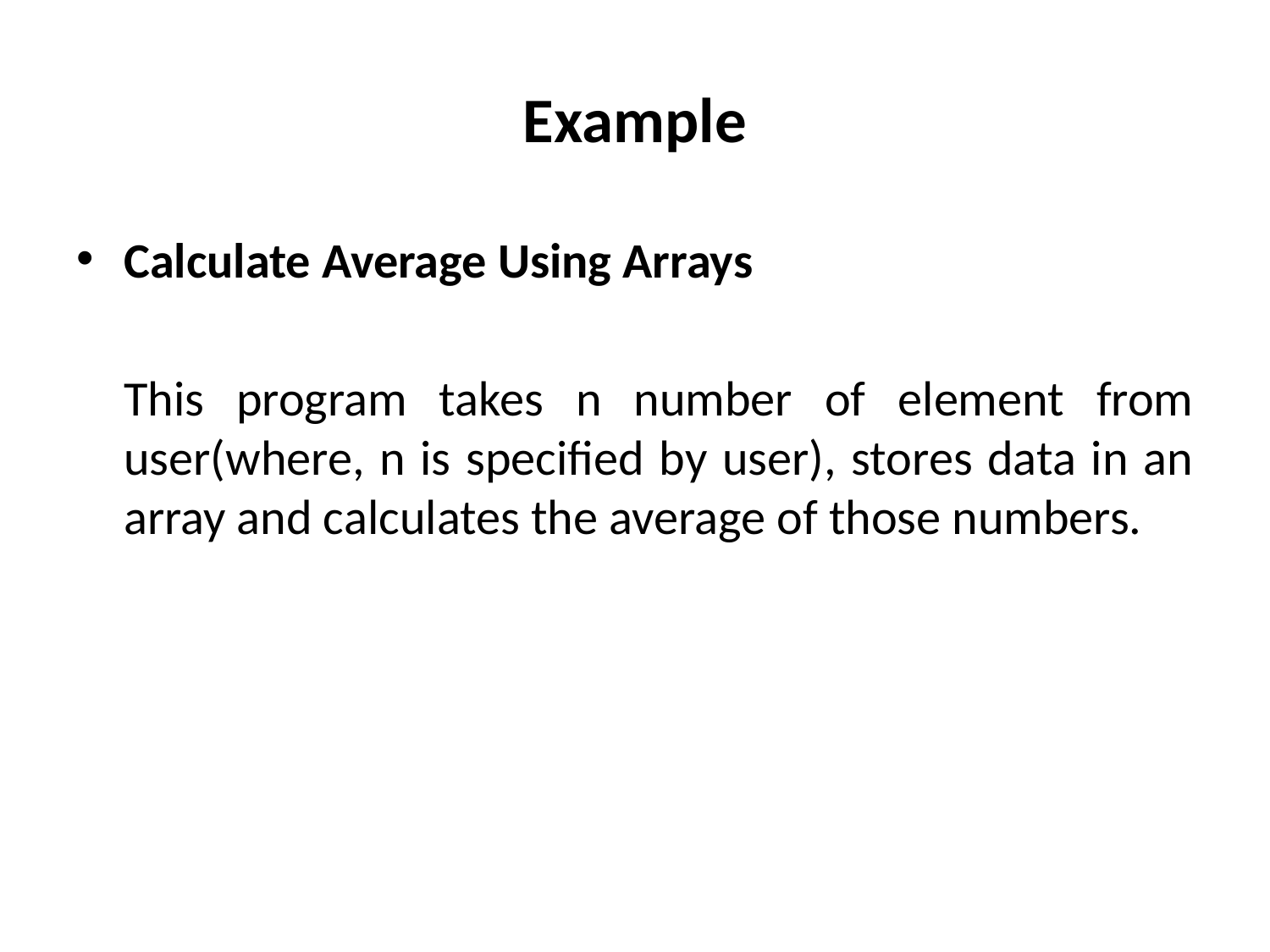

# Example
Calculate Average Using Arrays

	This program takes n number of element from user(where, n is specified by user), stores data in an array and calculates the average of those numbers.